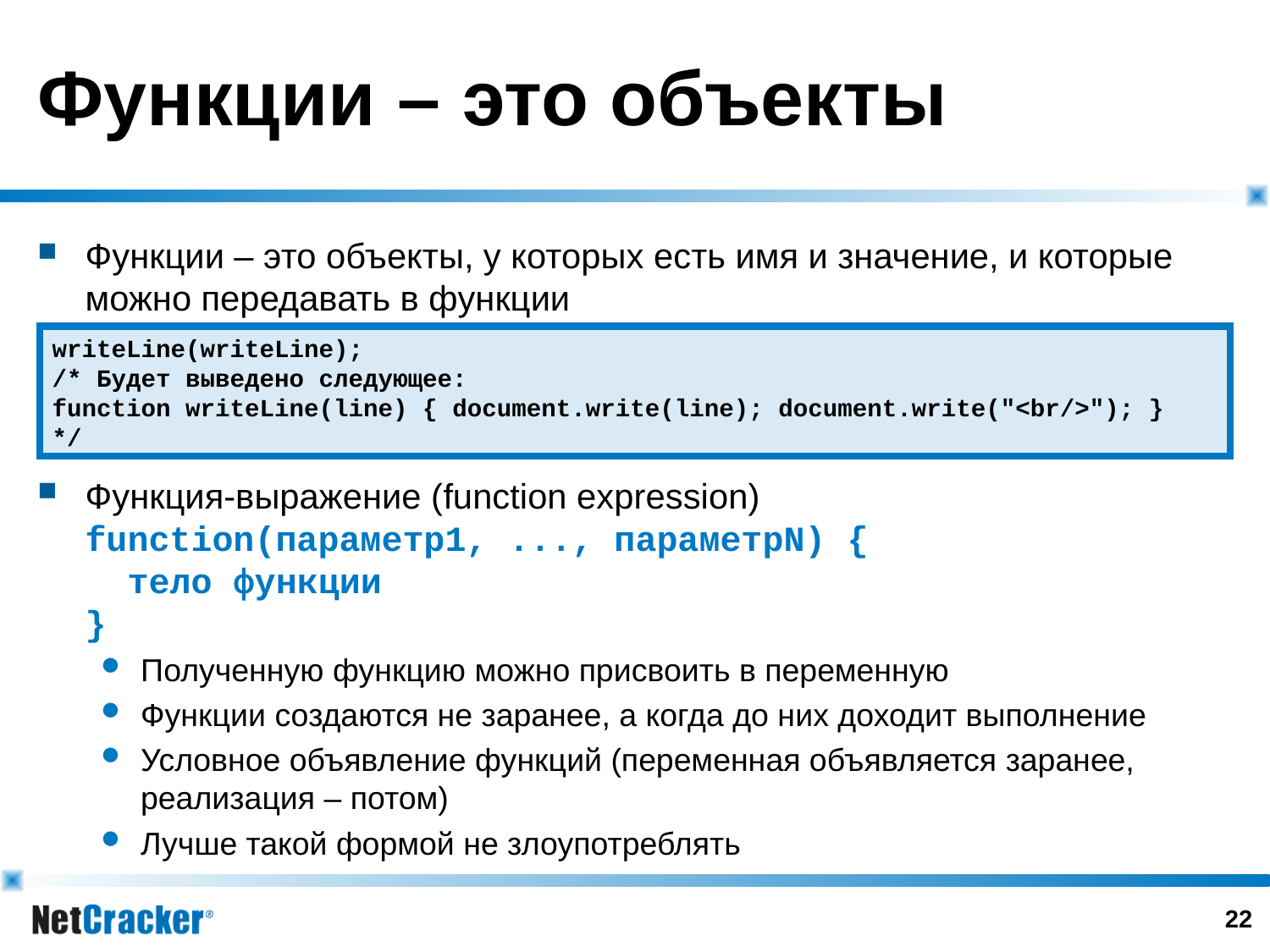

# Функции – это объекты
Функции – это объекты, у которых есть имя и значение, и которые можно передавать в функции

Функция-выражение (function expression)
function(параметр1, ..., параметрN) {
  тело функции
}
Полученную функцию можно присвоить в переменную
Функции создаются не заранее, а когда до них доходит выполнение
Условное объявление функций (переменная объявляется заранее, реализация – потом)
Лучше такой формой не злоупотреблять

writeLine(writeLine);
/* Будет выведено следующее:
function writeLine(line) { document.write(line); document.write("<br/>"); }
*/
22